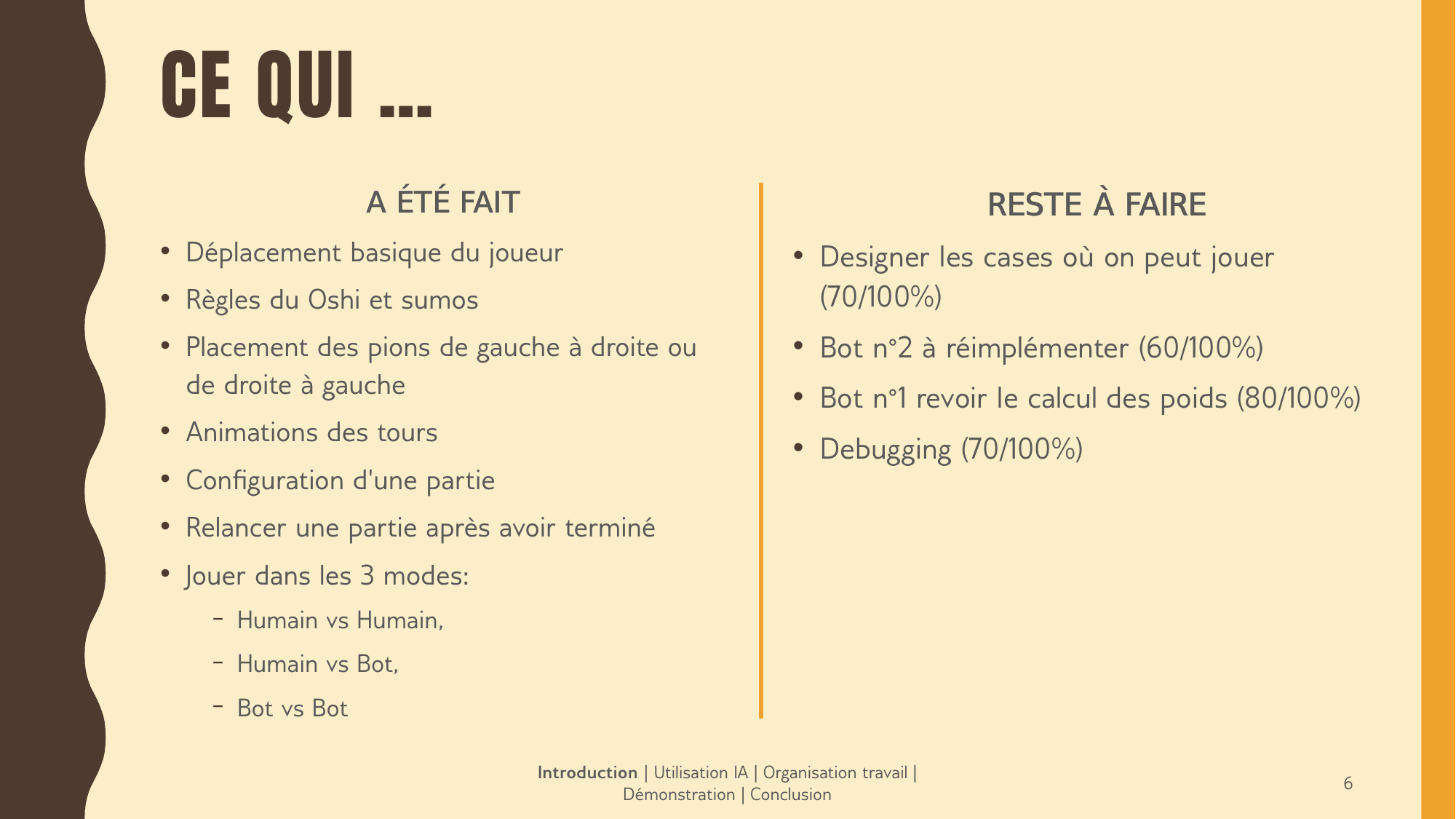

# Ce qui …
a été fait
Déplacement basique du joueur
Règles du Oshi et sumos
Placement des pions de gauche à droite ou de droite à gauche
Animations des tours
Configuration d'une partie
Relancer une partie après avoir terminé
Jouer dans les 3 modes:
Humain vs Humain,
Humain vs Bot,
Bot vs Bot

RESTE à faire
Designer les cases où on peut jouer (70/100%)
Bot n°2 à réimplémenter (60/100%)
Bot n°1 revoir le calcul des poids (80/100%)
Debugging (70/100%)

Introduction | Utilisation IA | Organisation travail | Démonstration | Conclusion
6